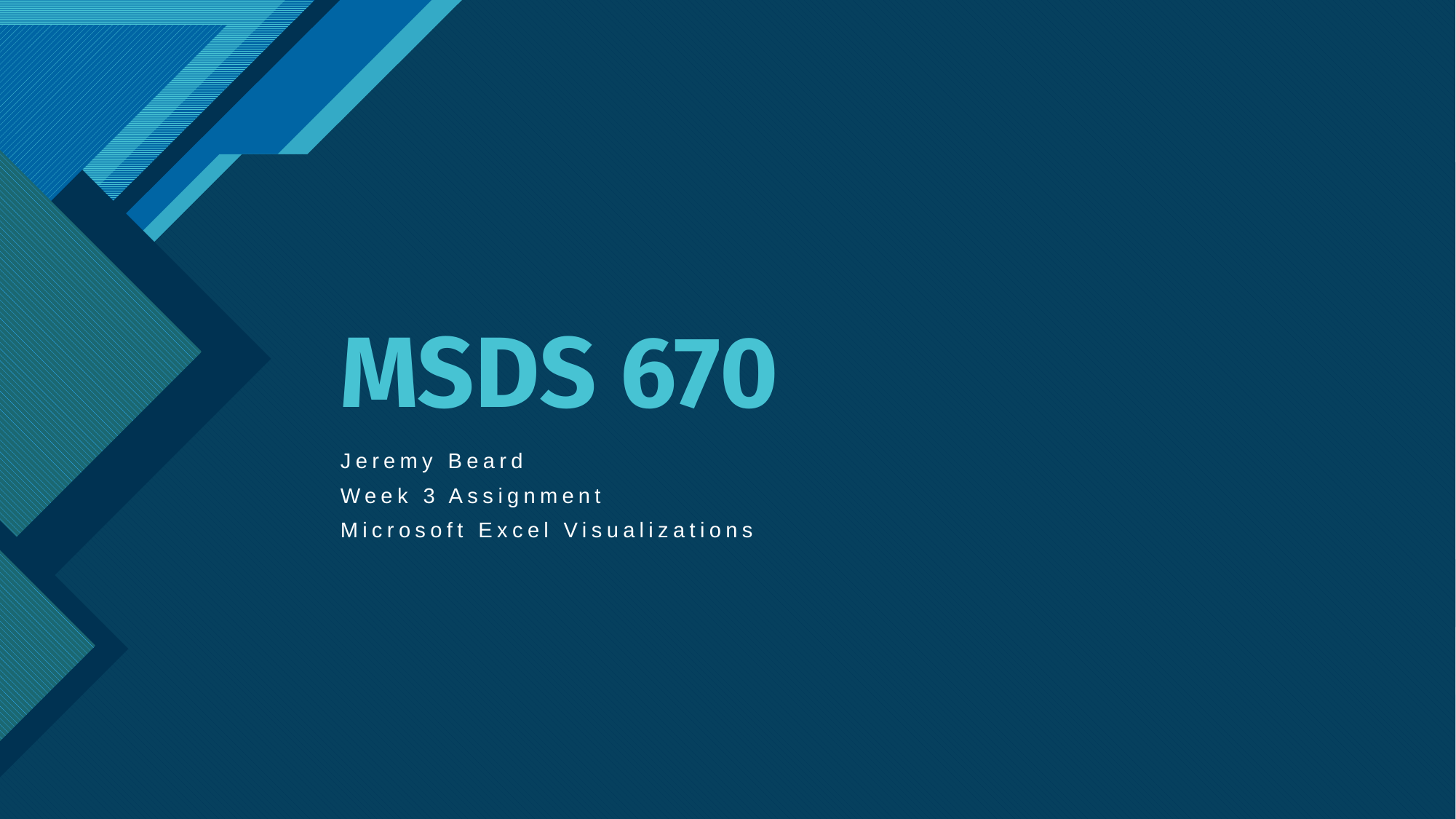

# MSDS 670
Jeremy Beard
Week 3 Assignment
Microsoft Excel Visualizations